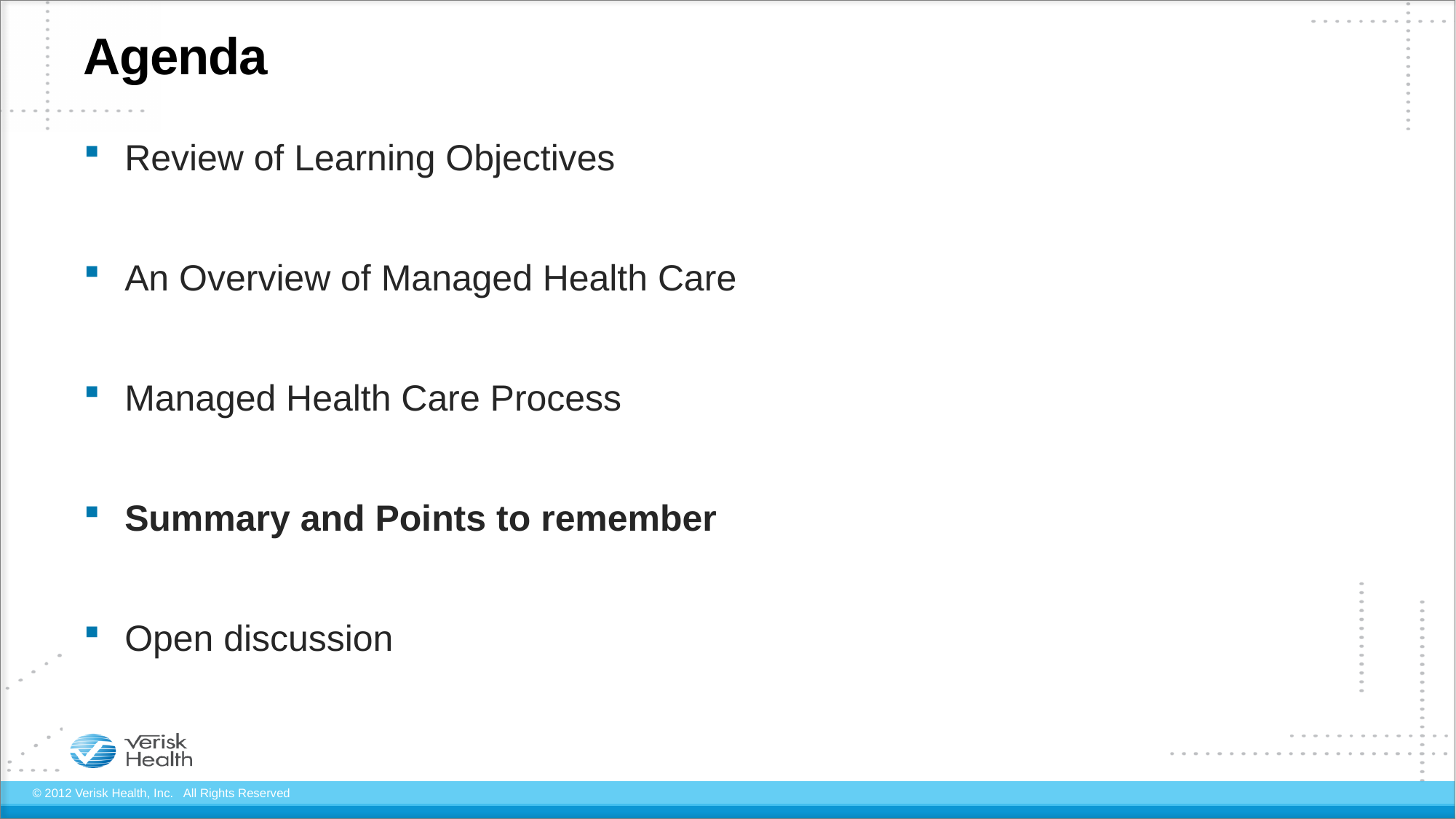

# Agenda
Review of Learning Objectives

An Overview of Managed Health Care

Managed Health Care Process

Summary and Points to remember

Open discussion